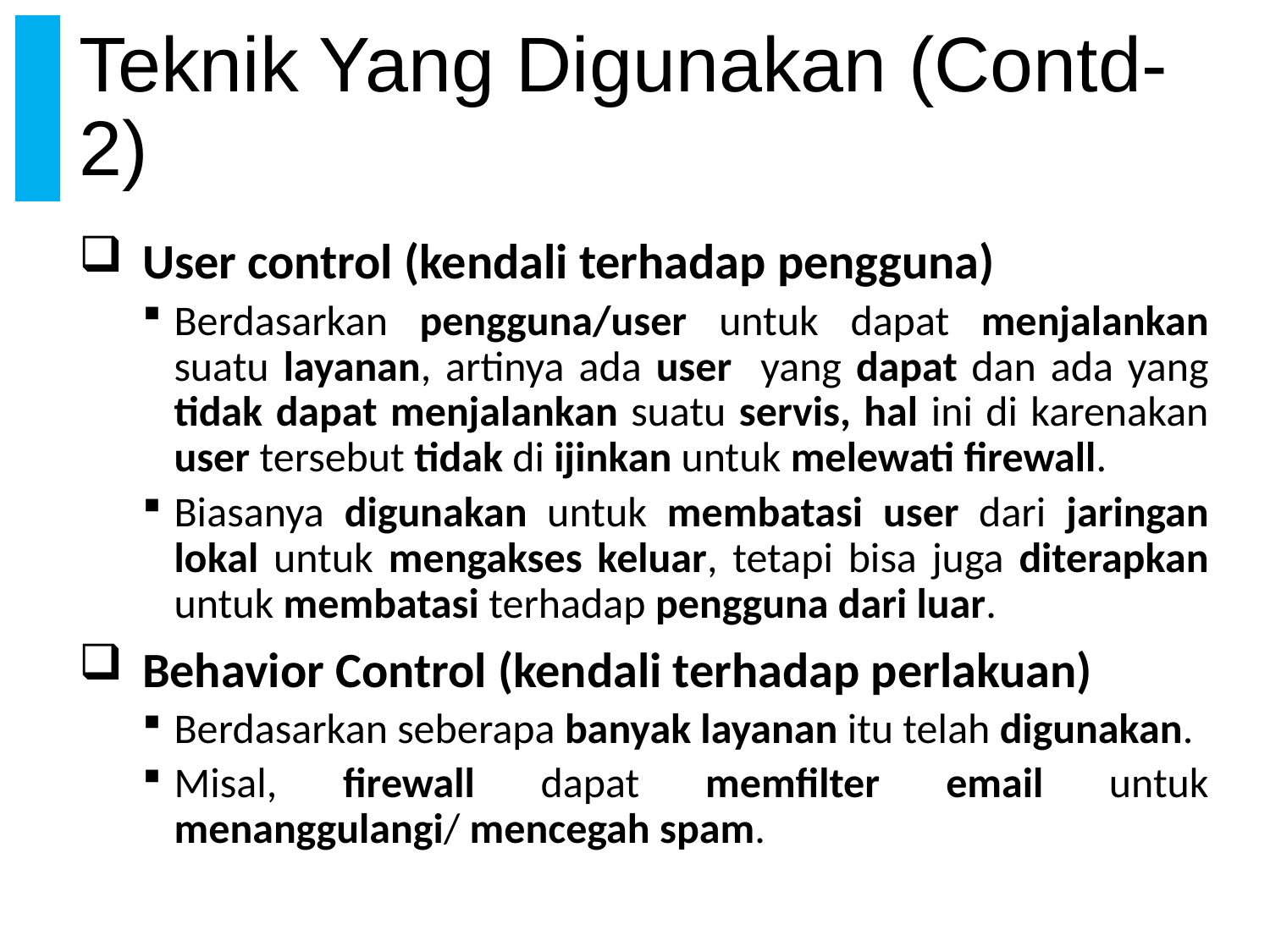

# Teknik Yang Digunakan (Contd-2)
User control (kendali terhadap pengguna)
Berdasarkan pengguna/user untuk dapat menjalankan suatu layanan, artinya ada user  yang dapat dan ada yang tidak dapat menjalankan suatu servis, hal ini di karenakan user tersebut tidak di ijinkan untuk melewati firewall.
Biasanya digunakan untuk membatasi user dari jaringan lokal untuk mengakses keluar, tetapi bisa juga diterapkan untuk membatasi terhadap pengguna dari luar.
Behavior Control (kendali terhadap perlakuan)
Berdasarkan seberapa banyak layanan itu telah digunakan.
Misal, firewall dapat memfilter email untuk menanggulangi/ mencegah spam.